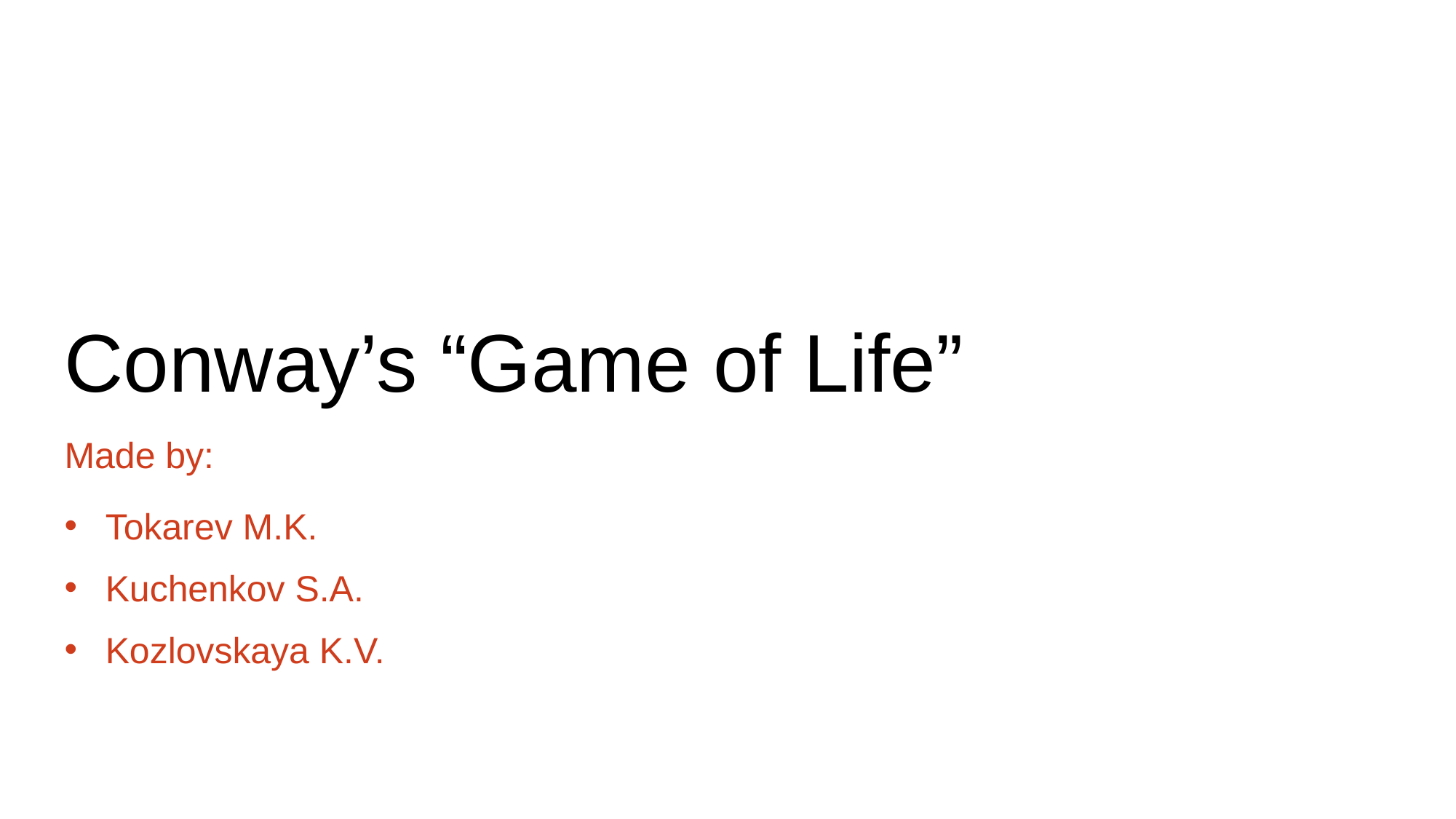

# Conway’s “Game of Life”
Made by:
Tokarev M.K.
Kuchenkov S.A.
Kozlovskaya K.V.